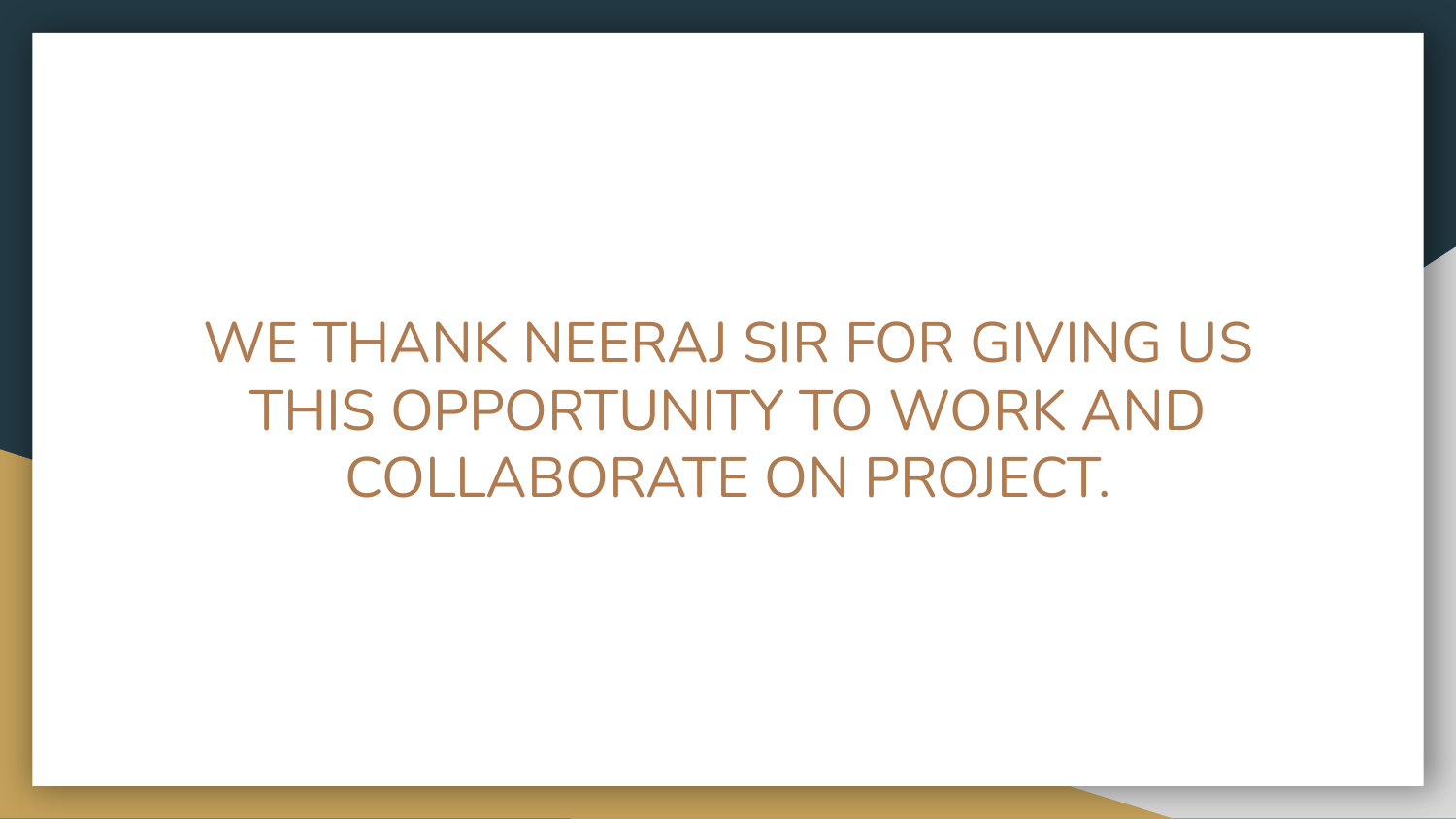

# WE THANK NEERAJ SIR FOR GIVING US THIS OPPORTUNITY TO WORK AND COLLABORATE ON PROJECT.